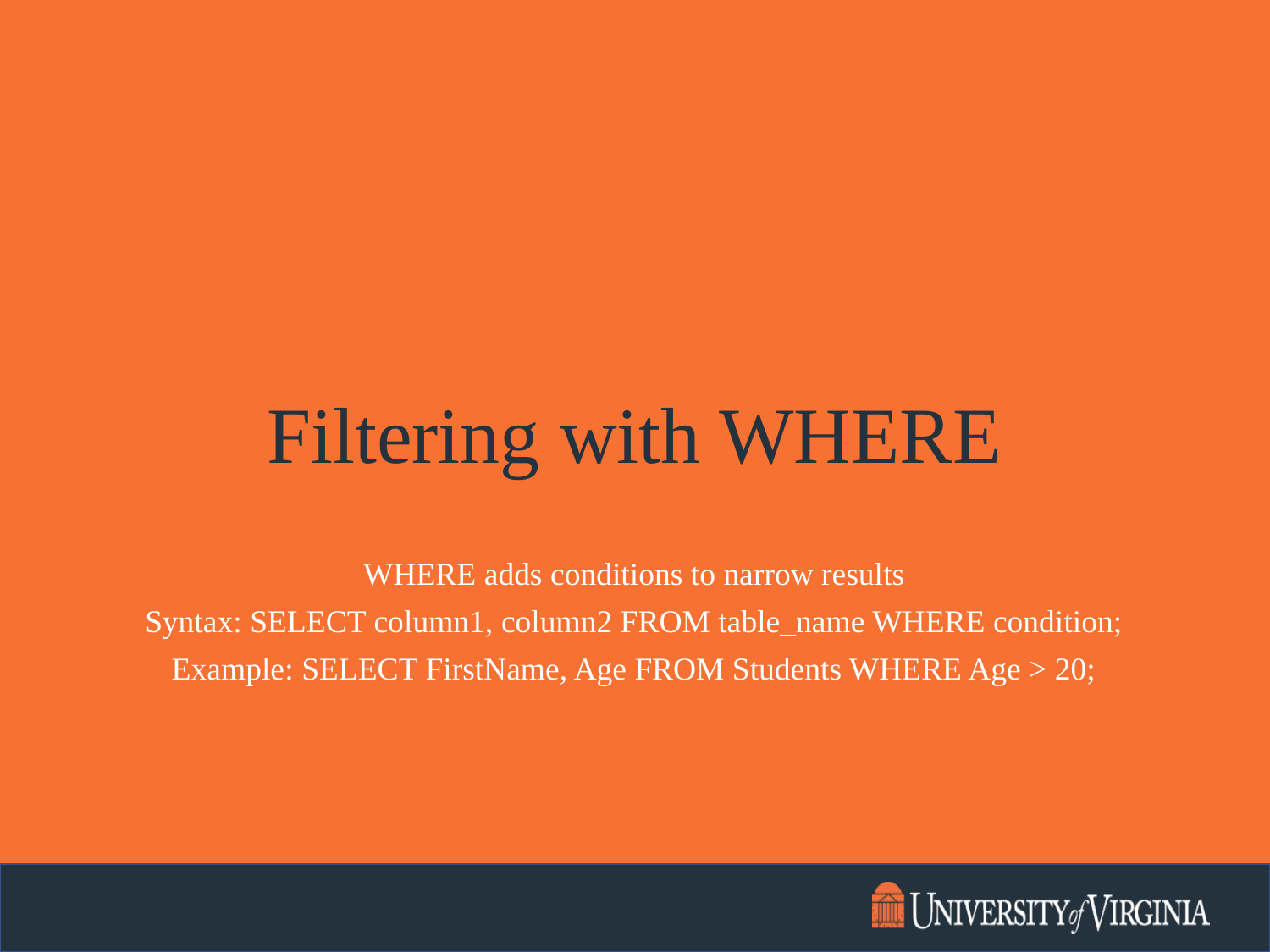

# Filtering with WHERE

WHERE adds conditions to narrow results
Syntax: SELECT column1, column2 FROM table_name WHERE condition;
Example: SELECT FirstName, Age FROM Students WHERE Age > 20;